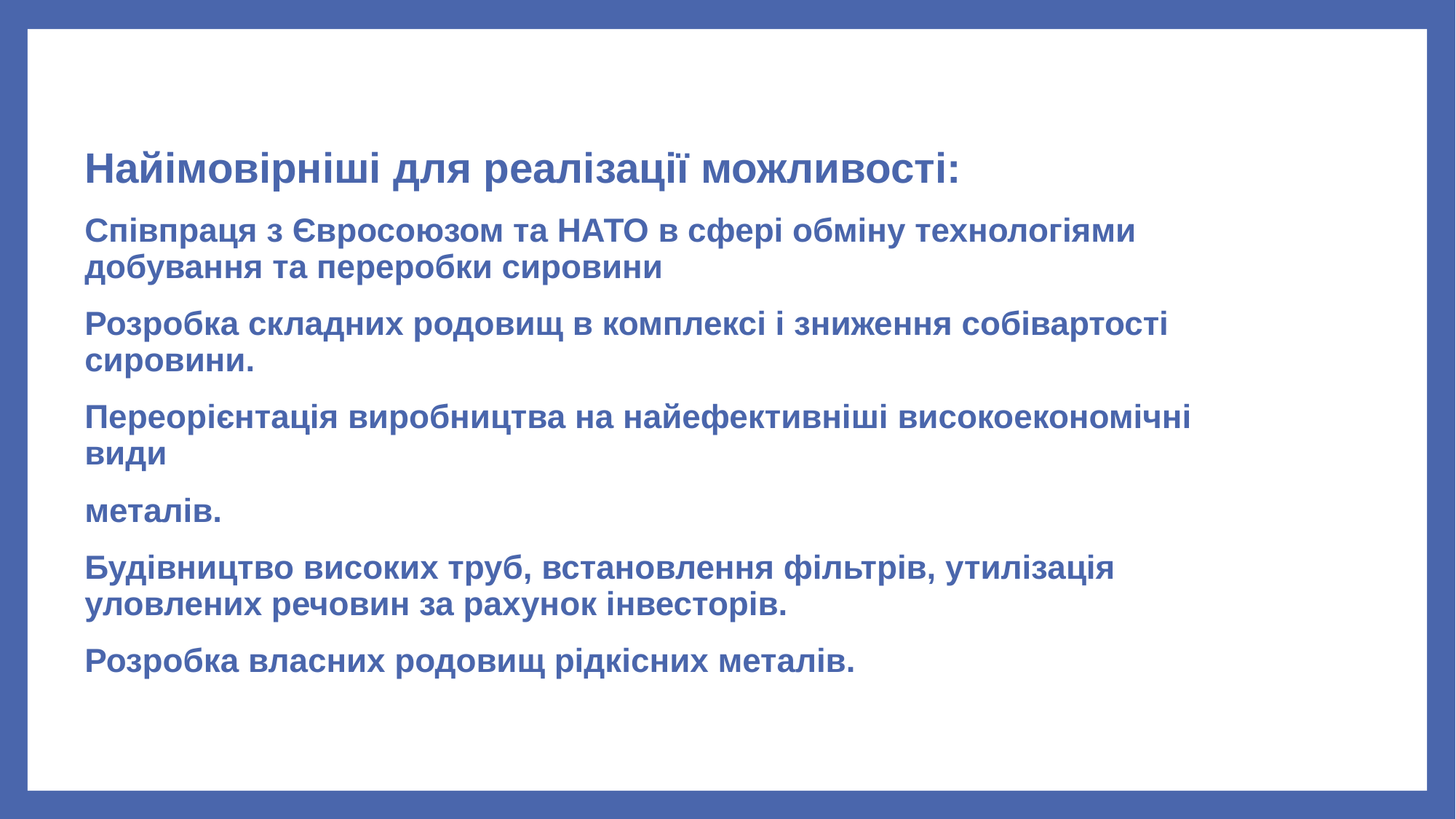

Найімовірніші для реалізації можливості:
Співпраця з Євросоюзом та НАТО в сфері обміну технологіями добування та переробки сировини
Розробка складних родовищ в комплексі і зниження собівартості сировини.
Переорієнтація виробництва на найефективніші високоекономічні види
металів.
Будівництво високих труб, встановлення фільтрів, утилізація уловлених речовин за рахунок інвесторів.
Розробка власних родовищ рідкісних металів.